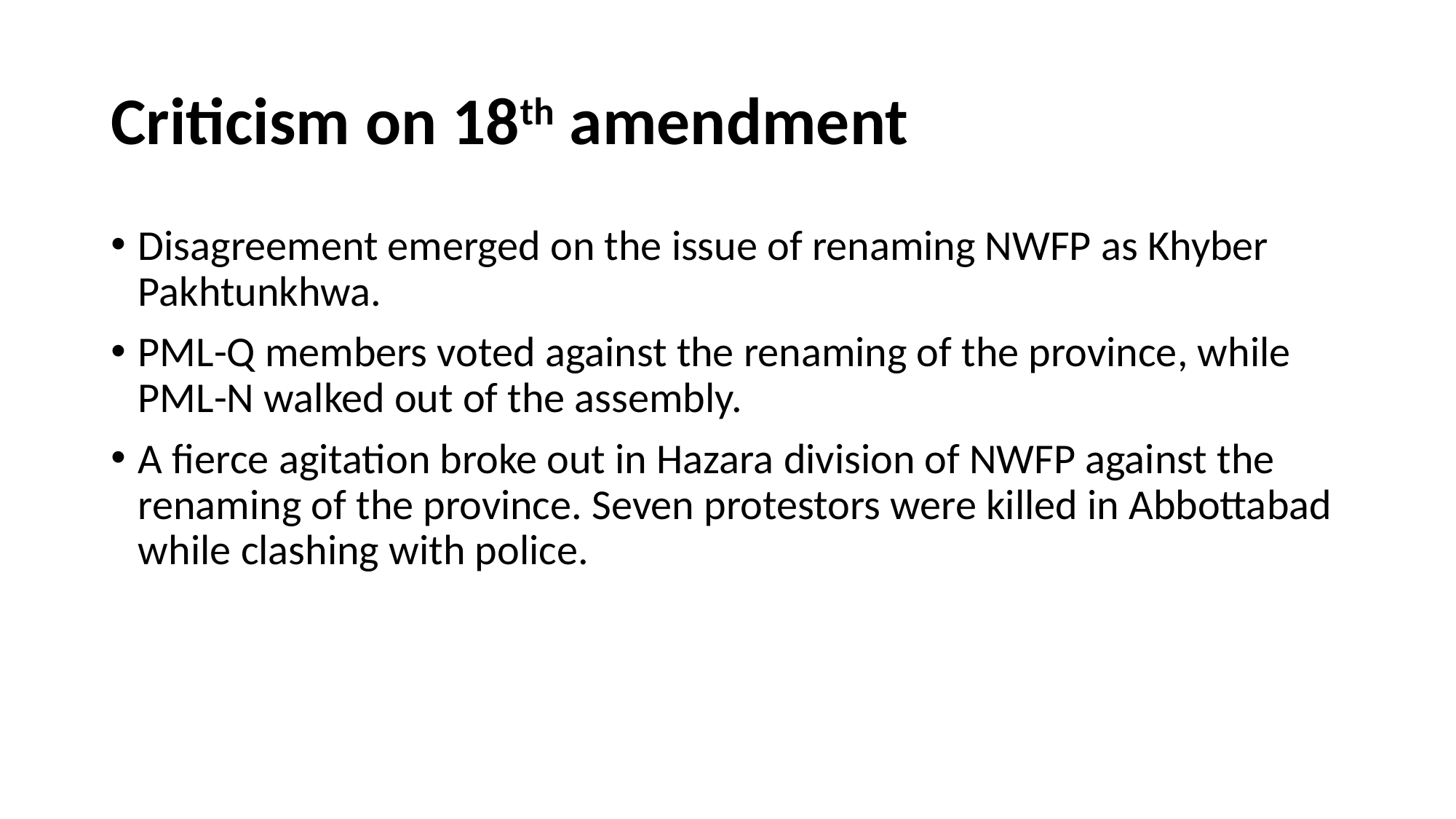

# Criticism on 18th amendment
Disagreement emerged on the issue of renaming NWFP as Khyber Pakhtunkhwa.
PML-Q members voted against the renaming of the province, while PML-N walked out of the assembly.
A fierce agitation broke out in Hazara division of NWFP against the renaming of the province. Seven protestors were killed in Abbottabad while clashing with police.